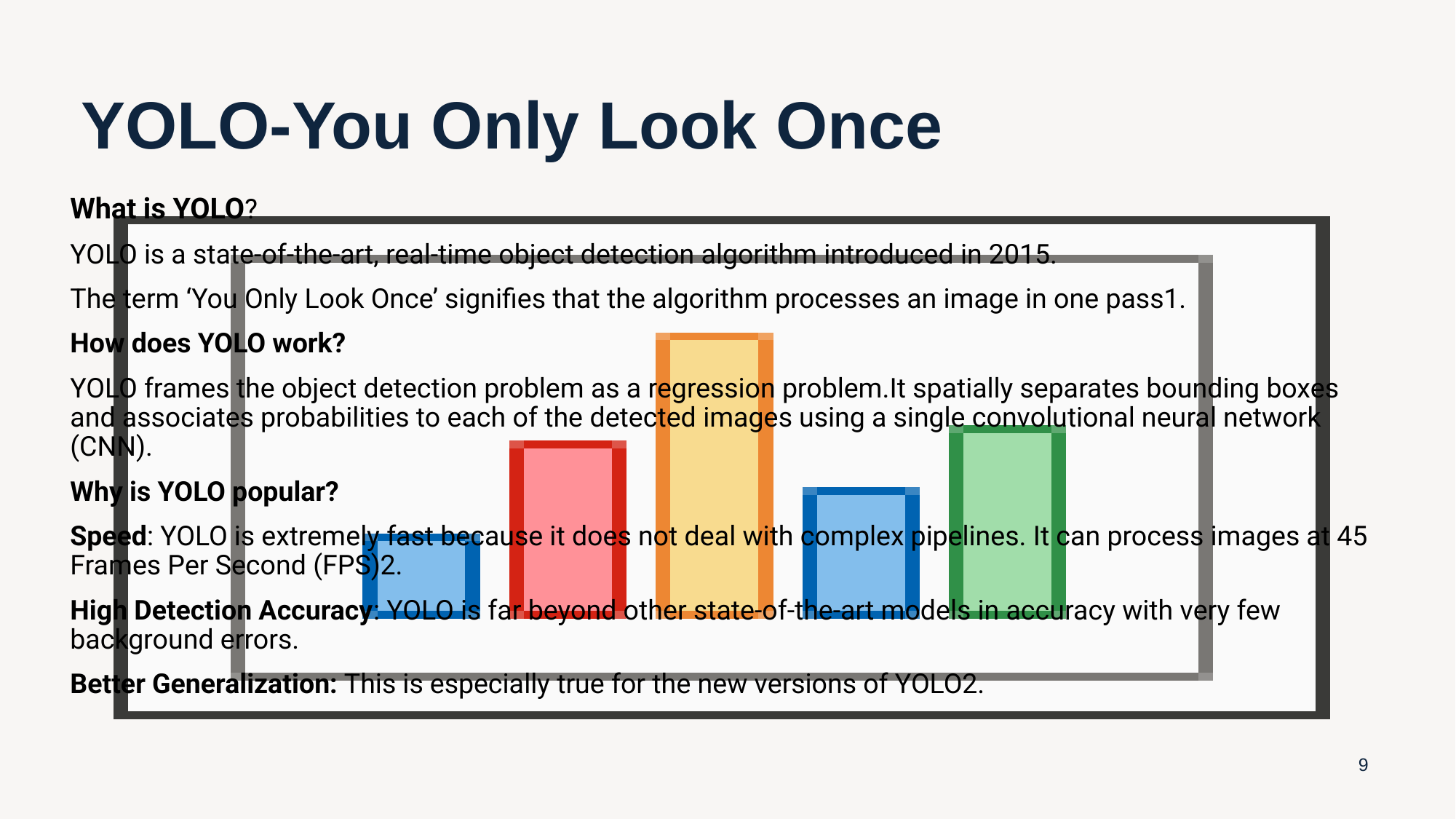

# YOLO-You Only Look Once
What is YOLO?
YOLO is a state-of-the-art, real-time object detection algorithm introduced in 2015.
The term ‘You Only Look Once’ signifies that the algorithm processes an image in one pass1.
How does YOLO work?
YOLO frames the object detection problem as a regression problem.It spatially separates bounding boxes and associates probabilities to each of the detected images using a single convolutional neural network (CNN).
Why is YOLO popular?
Speed: YOLO is extremely fast because it does not deal with complex pipelines. It can process images at 45 Frames Per Second (FPS)2.
High Detection Accuracy: YOLO is far beyond other state-of-the-art models in accuracy with very few background errors.
Better Generalization: This is especially true for the new versions of YOLO2.

9